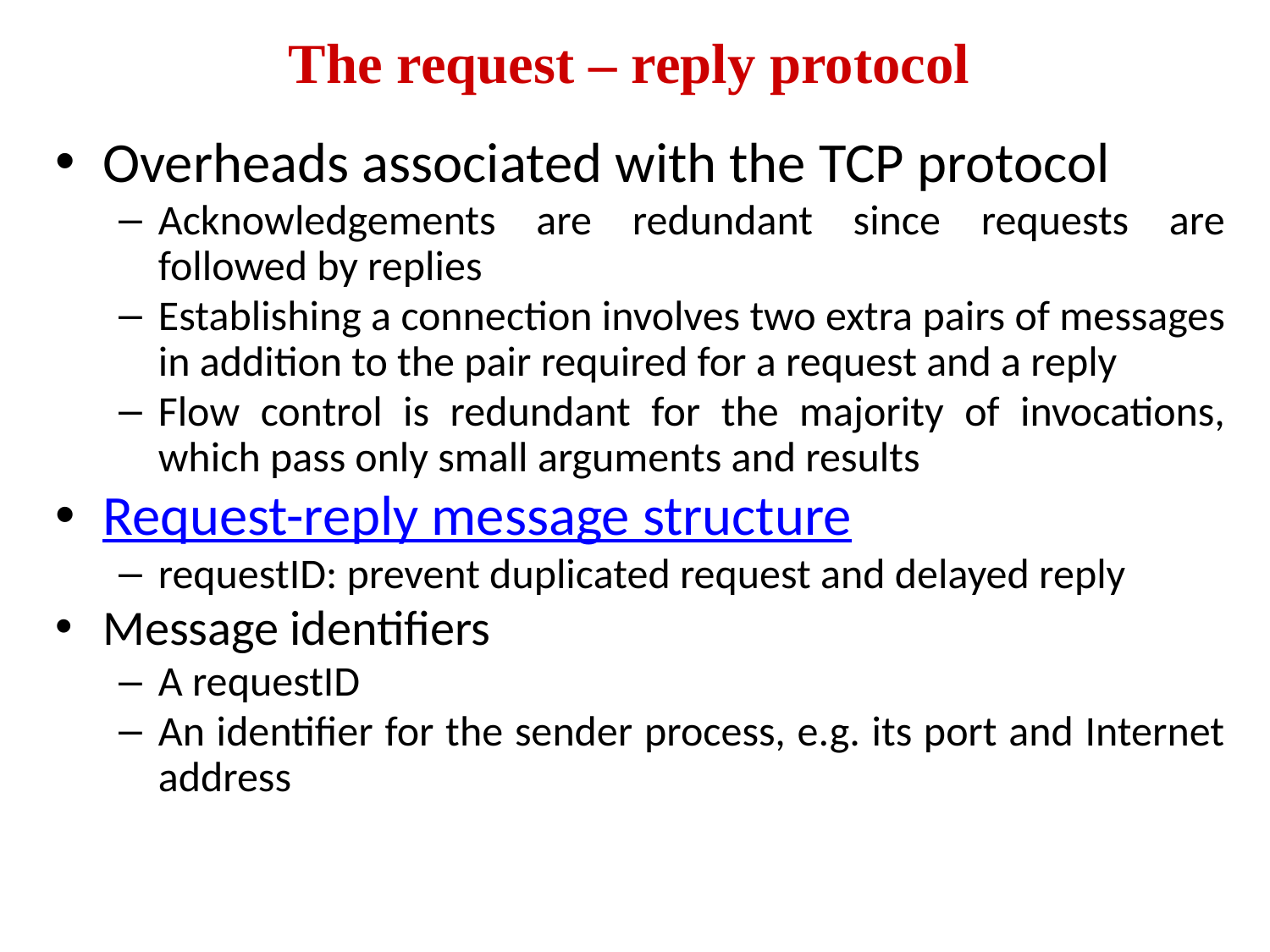

The request – reply protocol
Overheads associated with the TCP protocol
Acknowledgements are redundant since requests are followed by replies
Establishing a connection involves two extra pairs of messages in addition to the pair required for a request and a reply
Flow control is redundant for the majority of invocations, which pass only small arguments and results
Request-reply message structure
requestID: prevent duplicated request and delayed reply
Message identifiers
A requestID
An identifier for the sender process, e.g. its port and Internet address